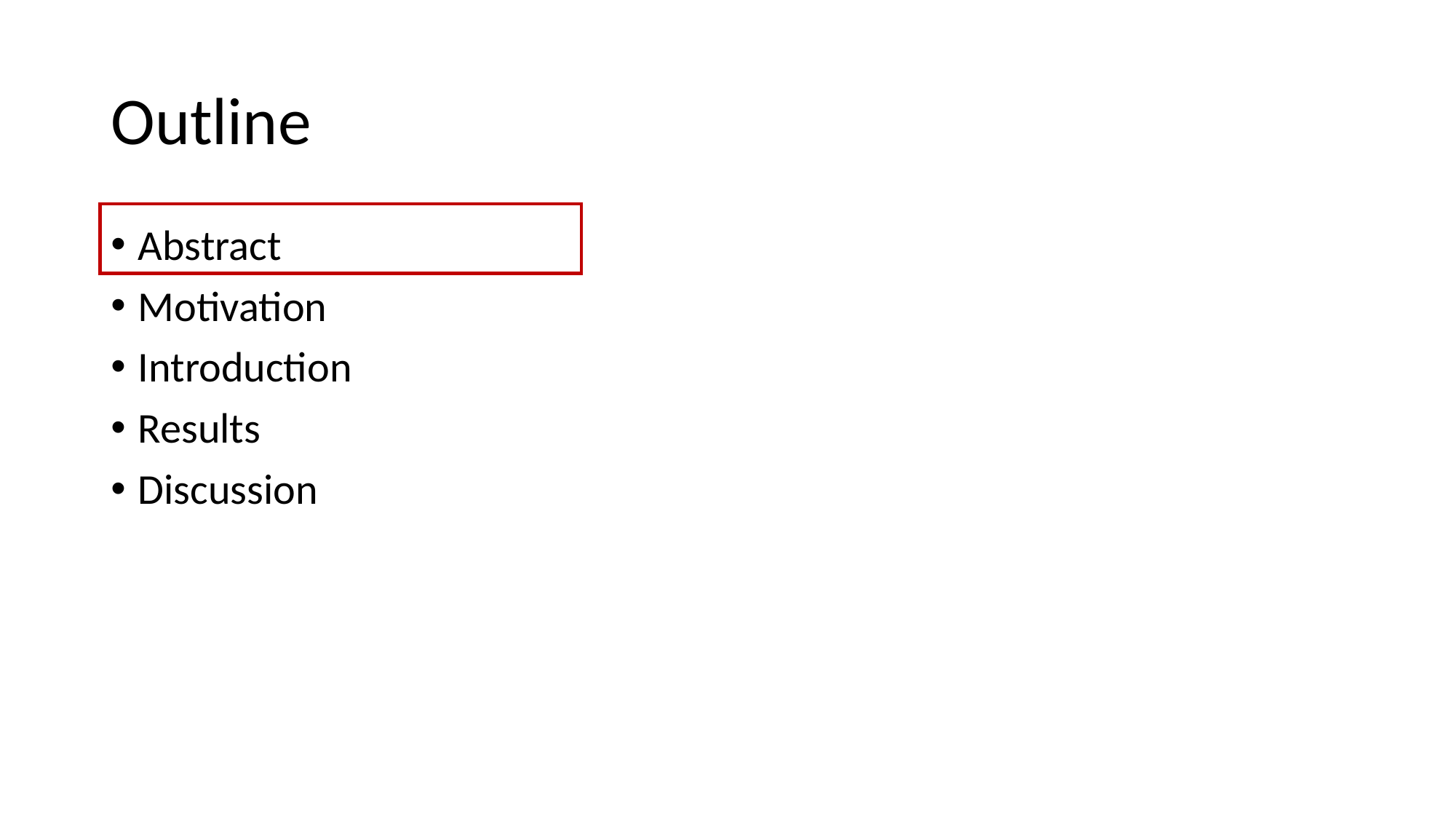

# Outline

Abstract
Motivation
Introduction
Results
Discussion